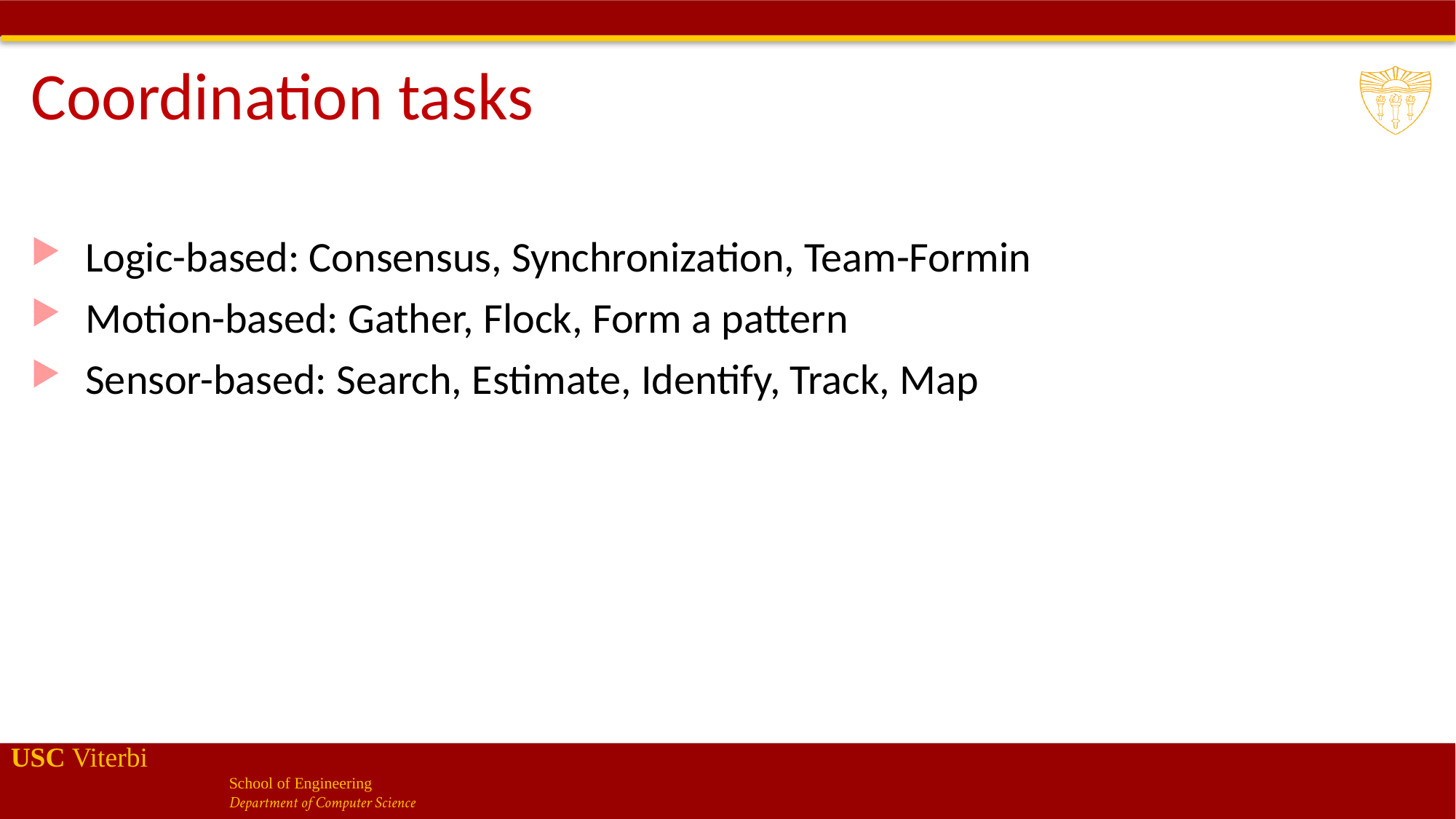

# Coordination tasks
Logic-based: Consensus, Synchronization, Team-Formin
Motion-based: Gather, Flock, Form a pattern
Sensor-based: Search, Estimate, Identify, Track, Map